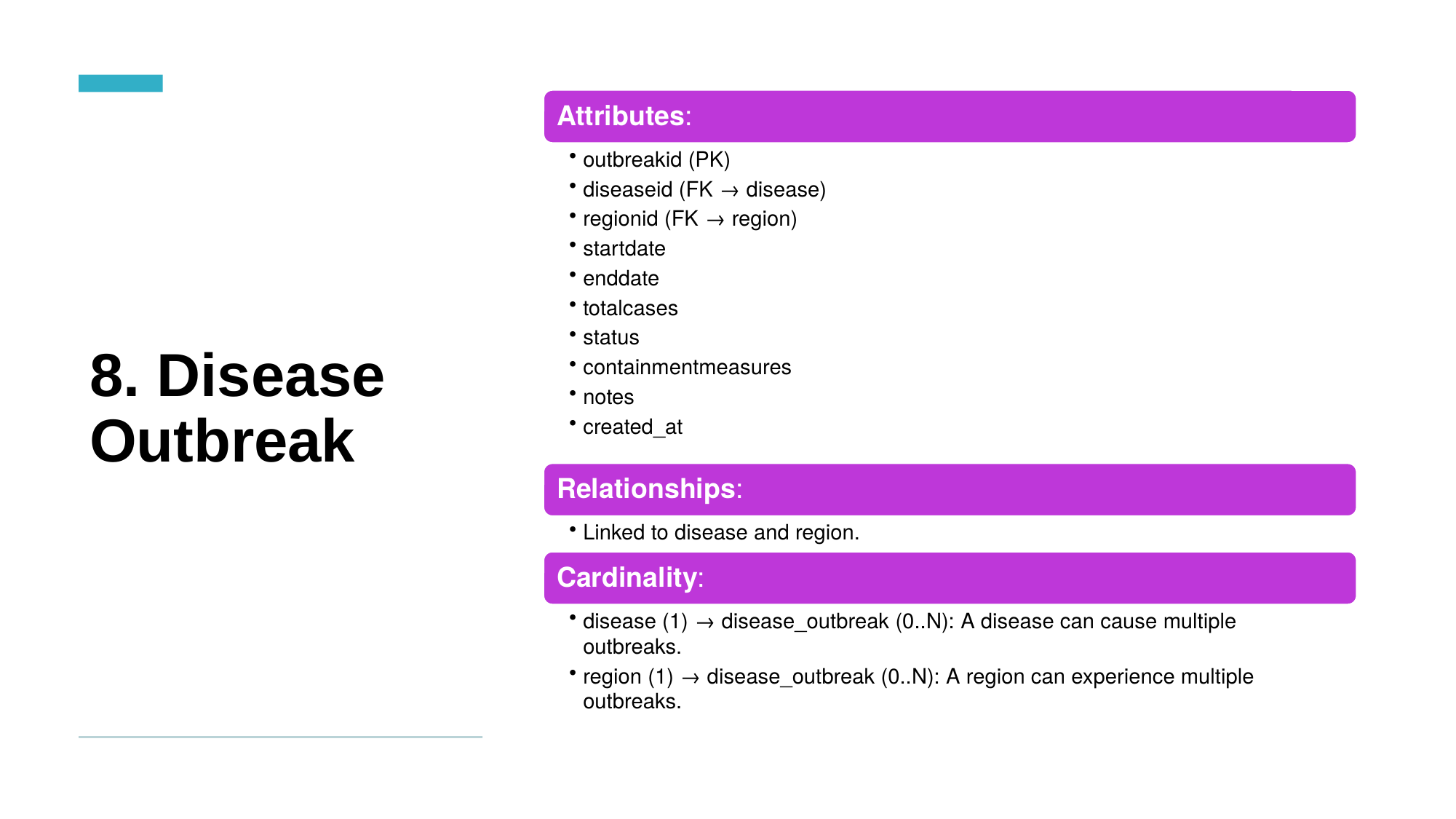

Attributes:
outbreakid (PK)
diseaseid (FK → disease)
regionid (FK → region)
startdate
enddate
totalcases
status
containmentmeasures
notes
created_at
Relationships:
Linked to disease and region.
Cardinality:
disease (1) → disease_outbreak (0..N): A disease can cause multiple outbreaks.
region (1) → disease_outbreak (0..N): A region can experience multiple outbreaks.
# 8. Disease Outbreak